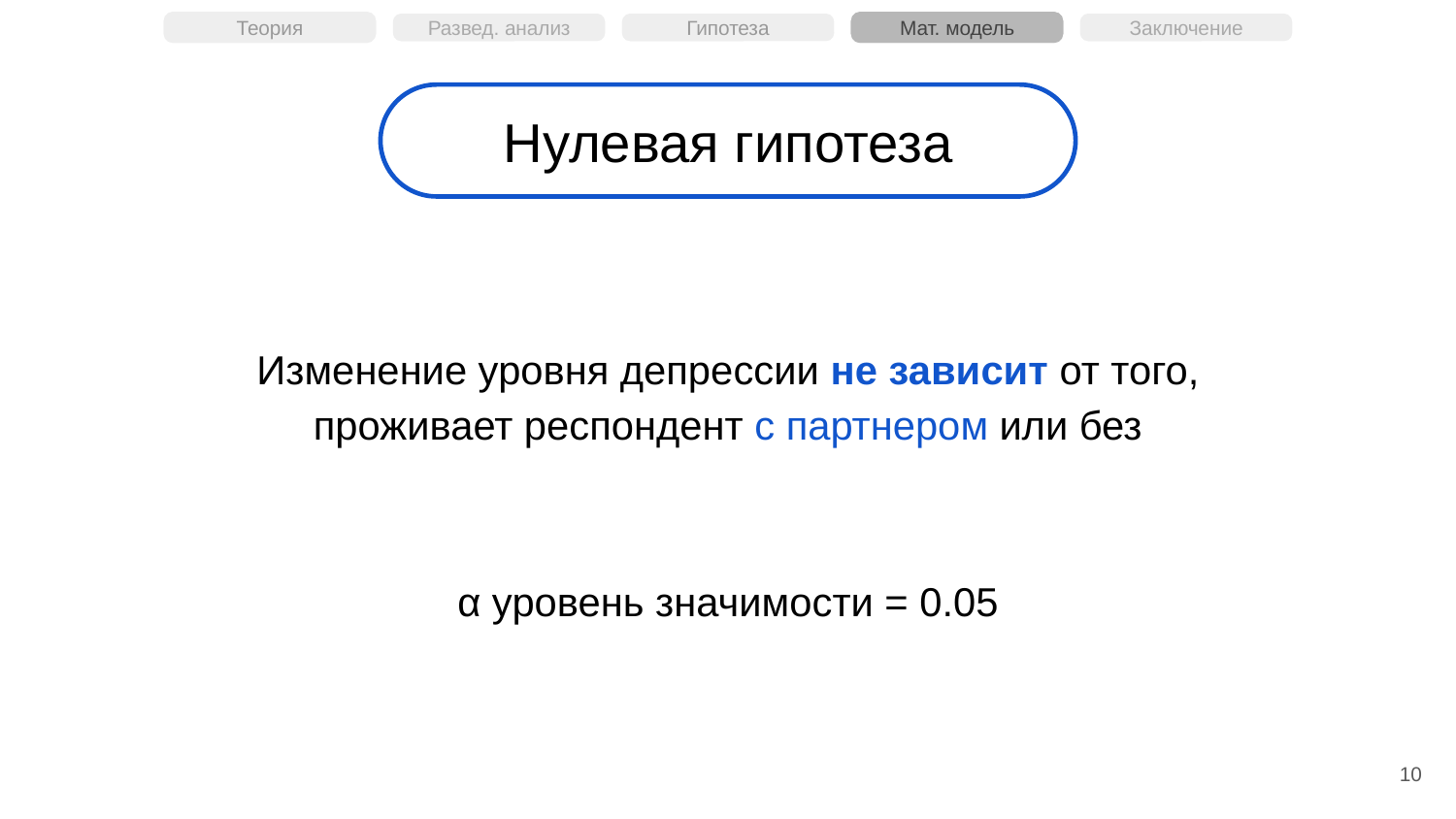

Теория
Теория
Мат. модель
Мат. модель
Гипотеза
Развед. анализ
Гипотеза
Развед. анализ
Заключение
Заключение
Нулевая гипотеза
Изменение уровня депрессии не зависит от того, проживает респондент с партнером или без

α уровень значимости = 0.05
10